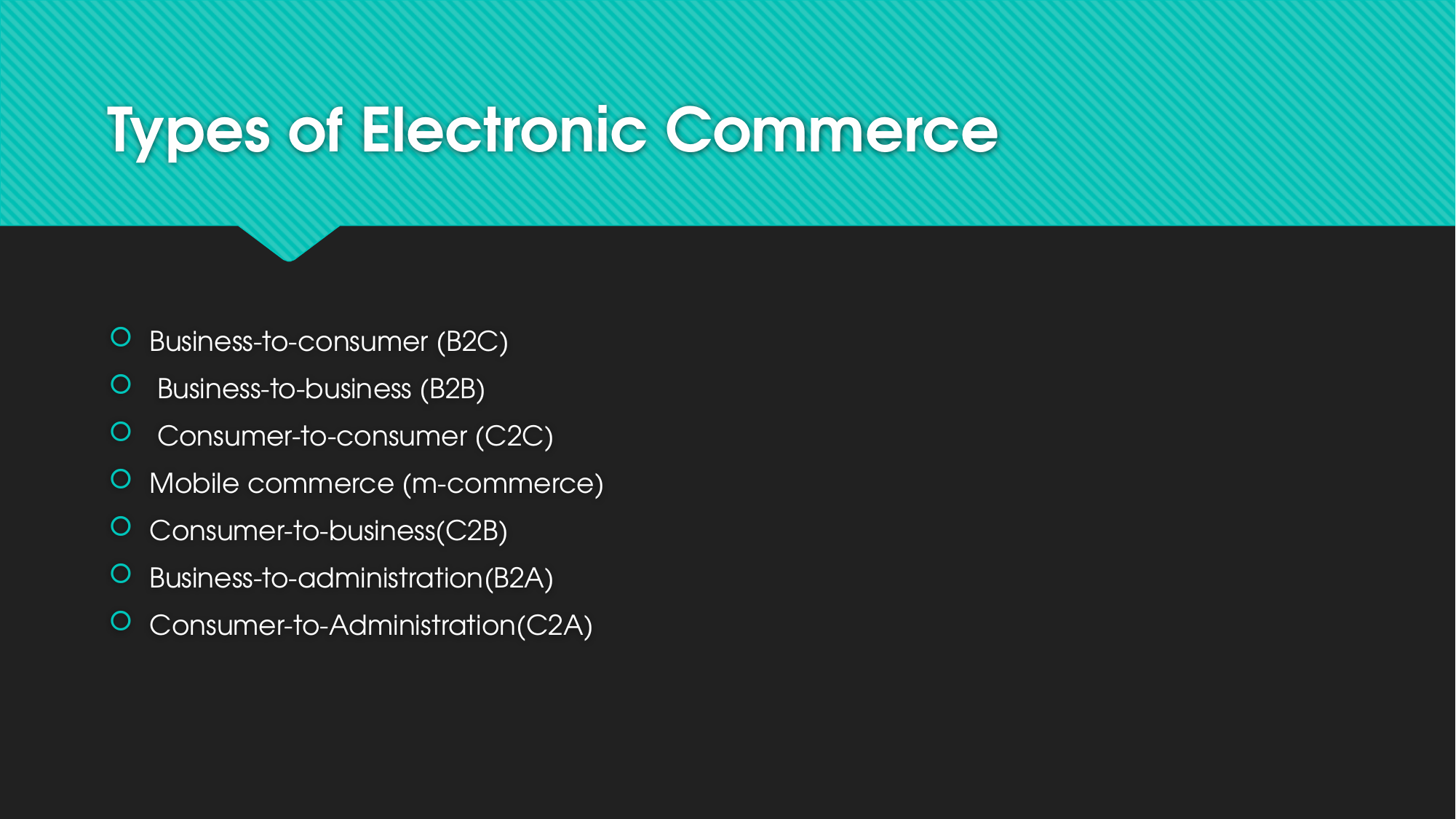

# Types of Electronic Commerce
Business-to-consumer (B2C)
 Business-to-business (B2B)
 Consumer-to-consumer (C2C)
Mobile commerce (m-commerce)
Consumer-to-business(C2B)
Business-to-administration(B2A)
Consumer-to-Administration(C2A)